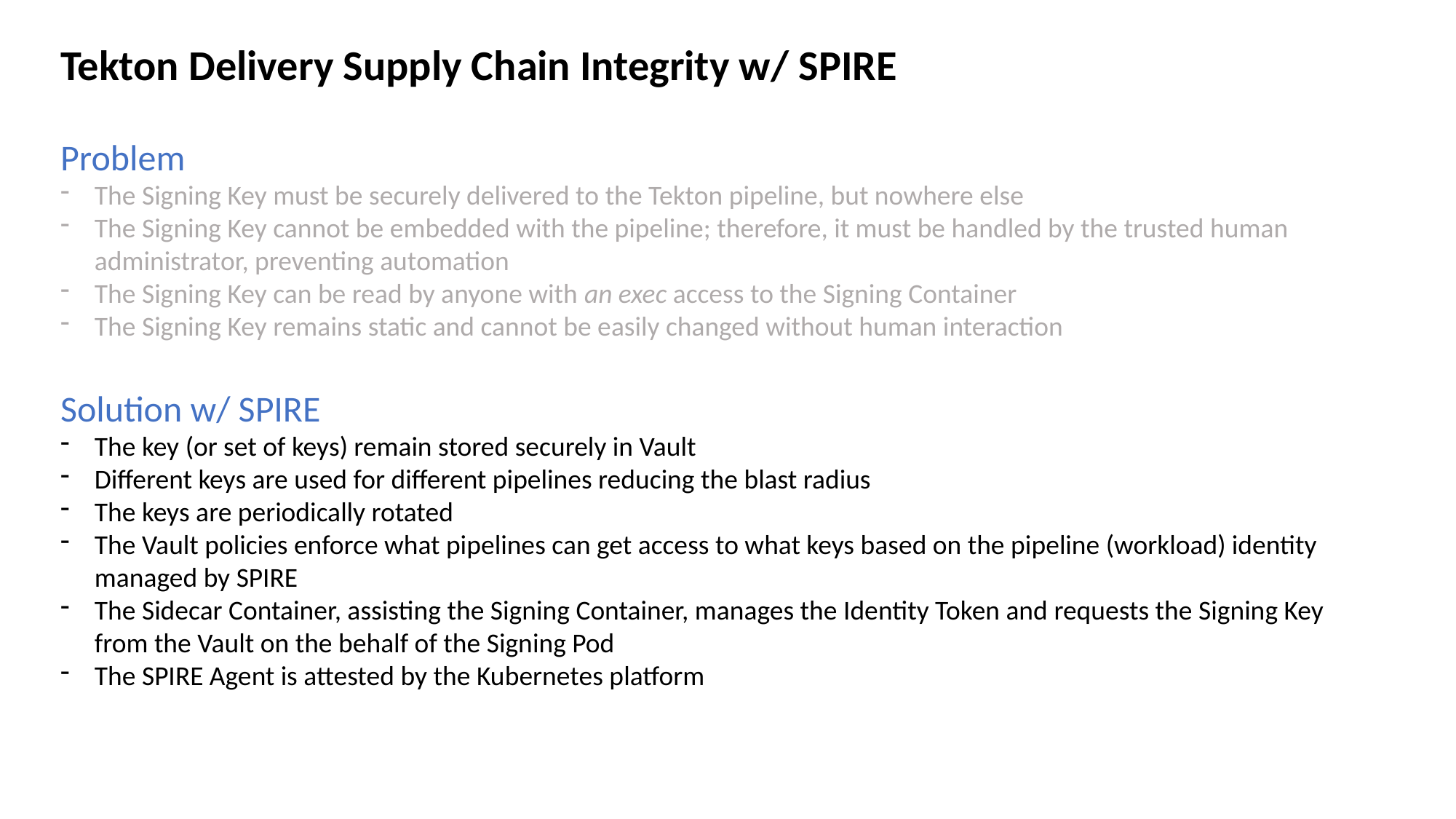

Tekton Delivery Supply Chain Integrity w/ SPIRE
Problem
The Signing Key must be securely delivered to the Tekton pipeline, but nowhere else
The Signing Key cannot be embedded with the pipeline; therefore, it must be handled by the trusted human administrator, preventing automation
The Signing Key can be read by anyone with an exec access to the Signing Container
The Signing Key remains static and cannot be easily changed without human interaction

Solution w/ SPIRE
The key (or set of keys) remain stored securely in Vault
Different keys are used for different pipelines reducing the blast radius
The keys are periodically rotated
The Vault policies enforce what pipelines can get access to what keys based on the pipeline (workload) identity managed by SPIRE
The Sidecar Container, assisting the Signing Container, manages the Identity Token and requests the Signing Key from the Vault on the behalf of the Signing Pod
The SPIRE Agent is attested by the Kubernetes platform